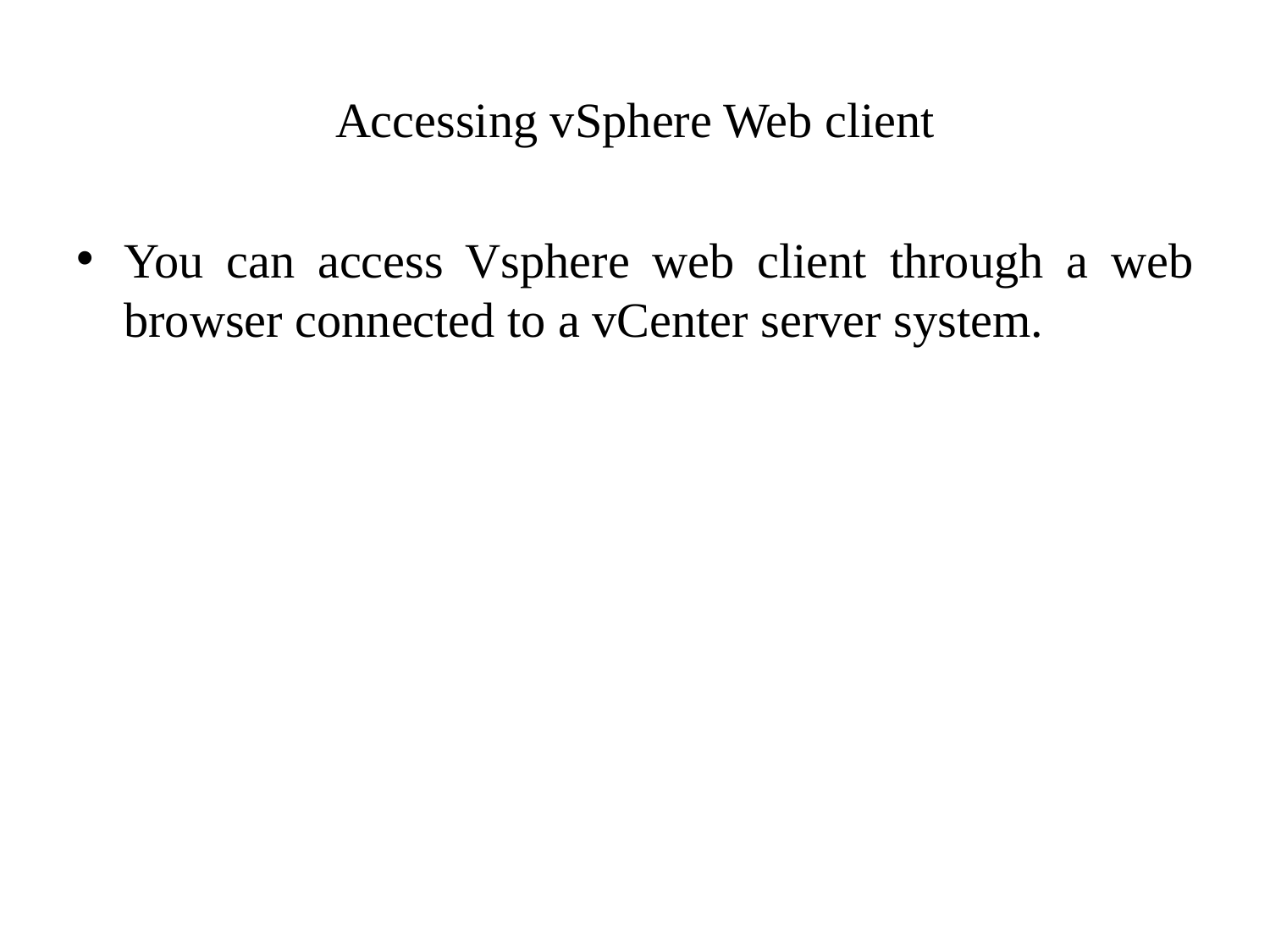

# Accessing vSphere Web client
You can access Vsphere web client through a web browser connected to a vCenter server system.